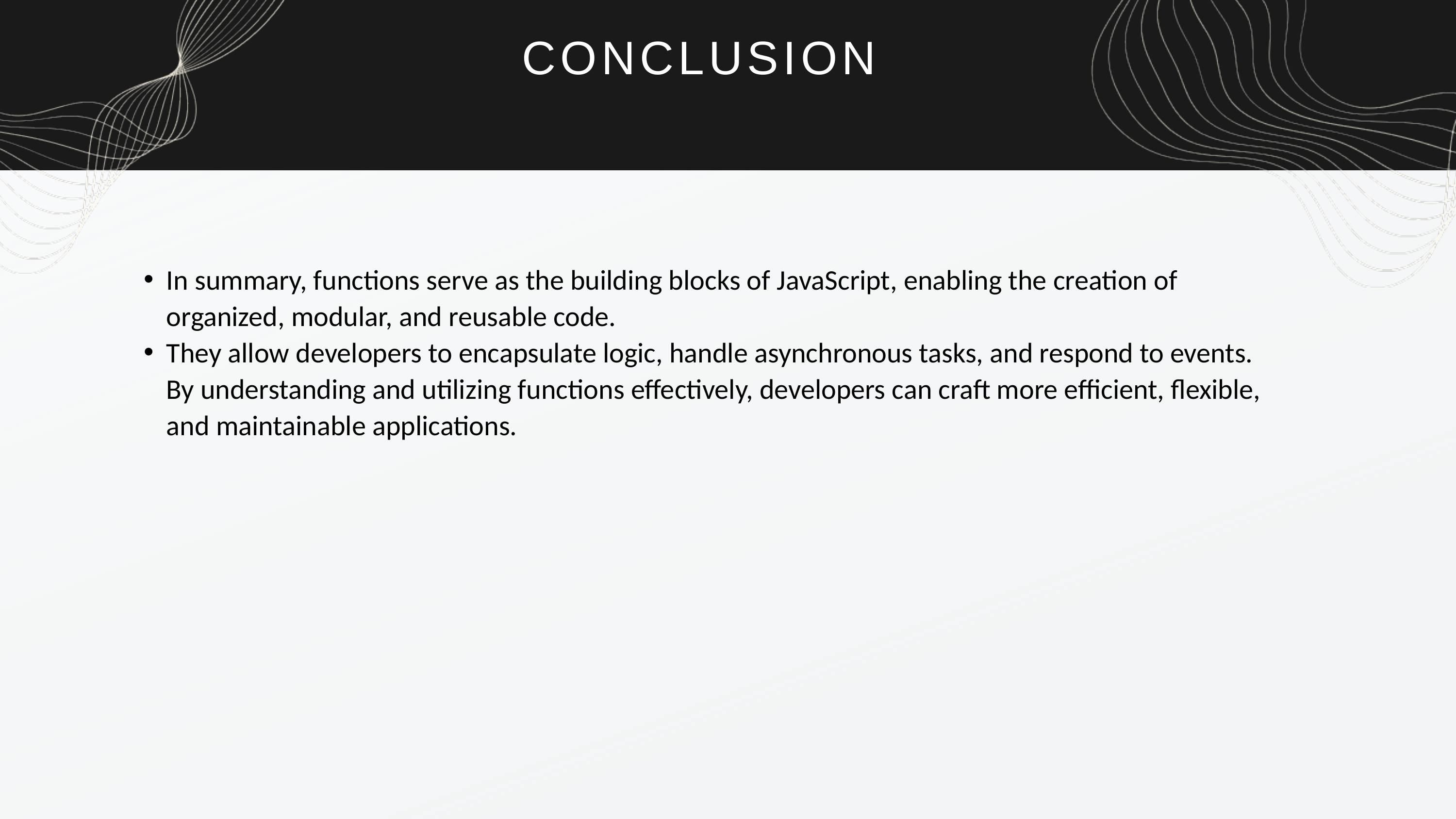

CONCLUSION
In summary, functions serve as the building blocks of JavaScript, enabling the creation of organized, modular, and reusable code.
They allow developers to encapsulate logic, handle asynchronous tasks, and respond to events. By understanding and utilizing functions effectively, developers can craft more efficient, flexible, and maintainable applications.